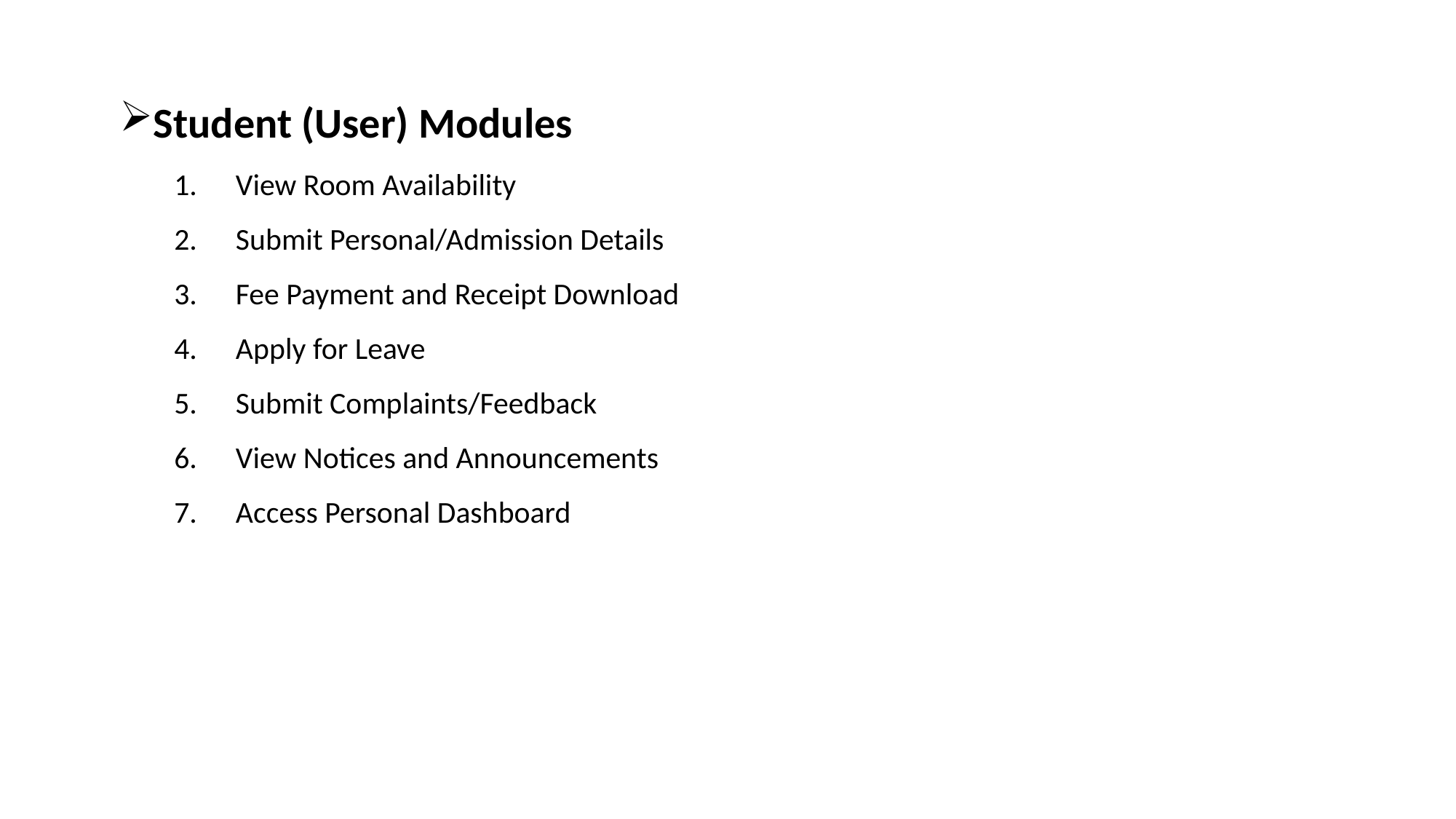

Student (User) Modules
View Room Availability
Submit Personal/Admission Details
Fee Payment and Receipt Download
Apply for Leave
Submit Complaints/Feedback
View Notices and Announcements
Access Personal Dashboard